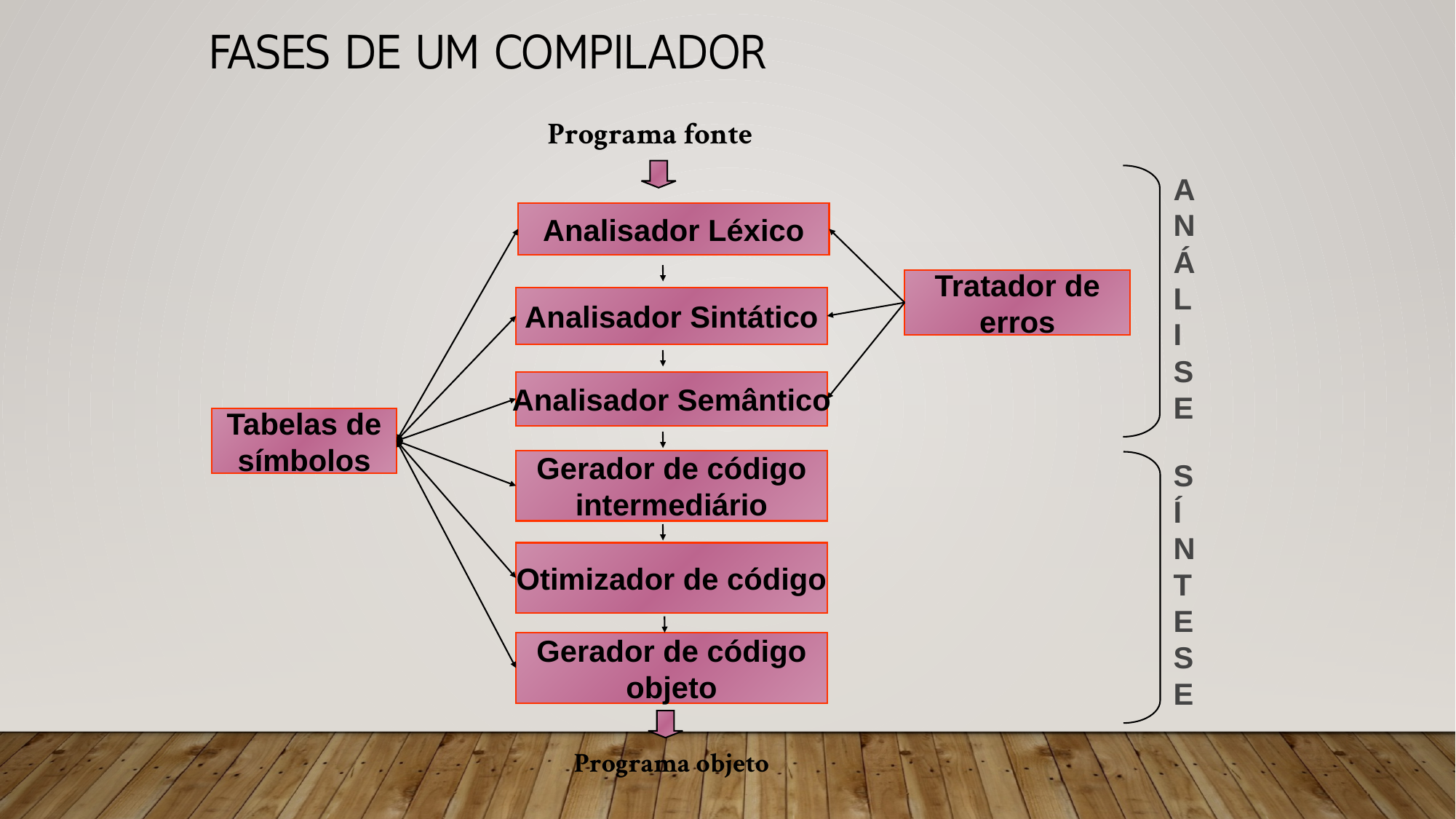

# Fases de um compilador
Programa fonte

ANÁLISE

Analisador Léxico

Tratador de erros
Analisador Sintático

Analisador Semântico
Tabelas de
símbolos

SÍNTESE
Gerador de código intermediário

Otimizador de código

Gerador de código objeto

Programa objeto